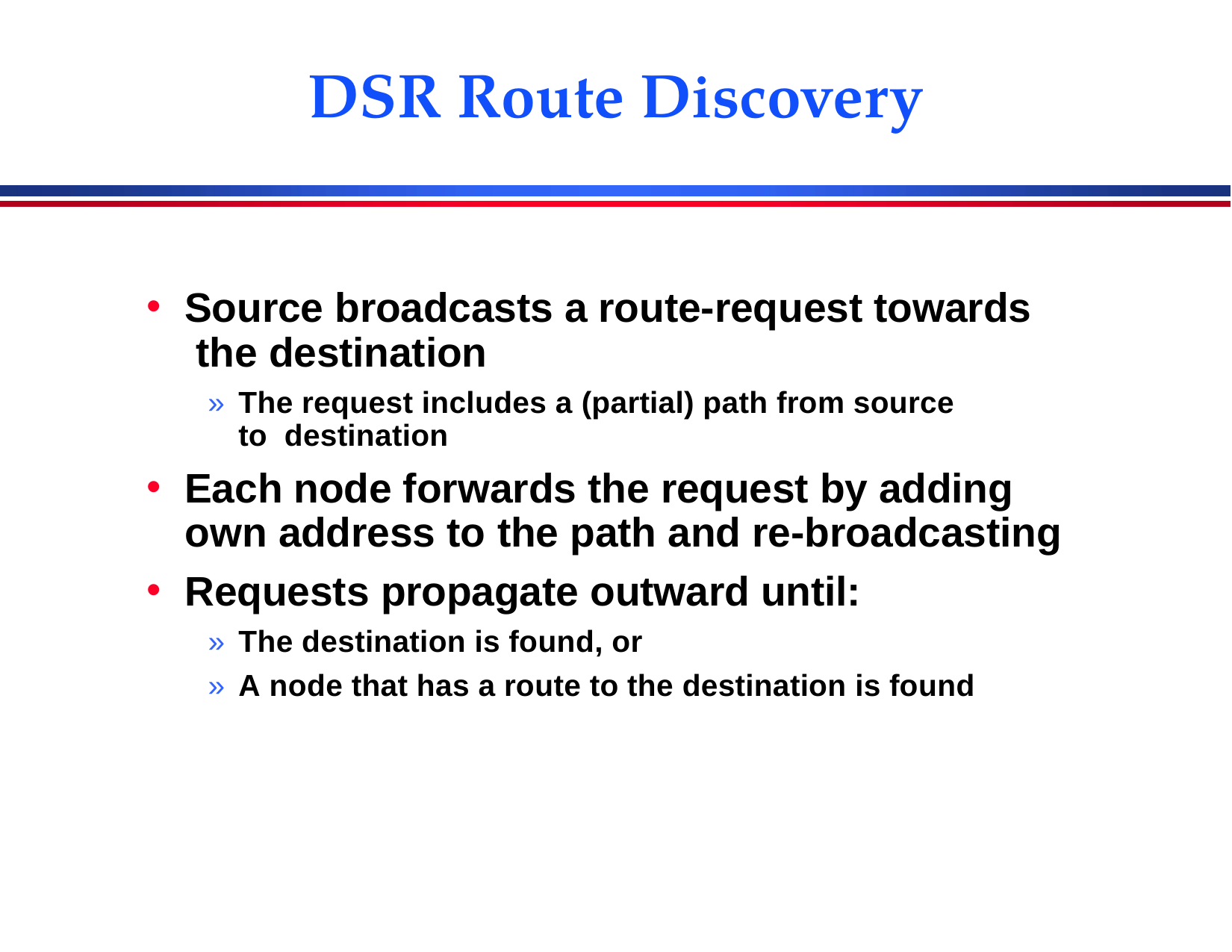

# DSR Route Discovery
Source broadcasts a route-request towards  the destination
» The request includes a (partial) path from source to  destination
Each node forwards the request by adding  own address to the path and re-broadcasting
Requests propagate outward until:
» The destination is found, or
» A node that has a route to the destination is found